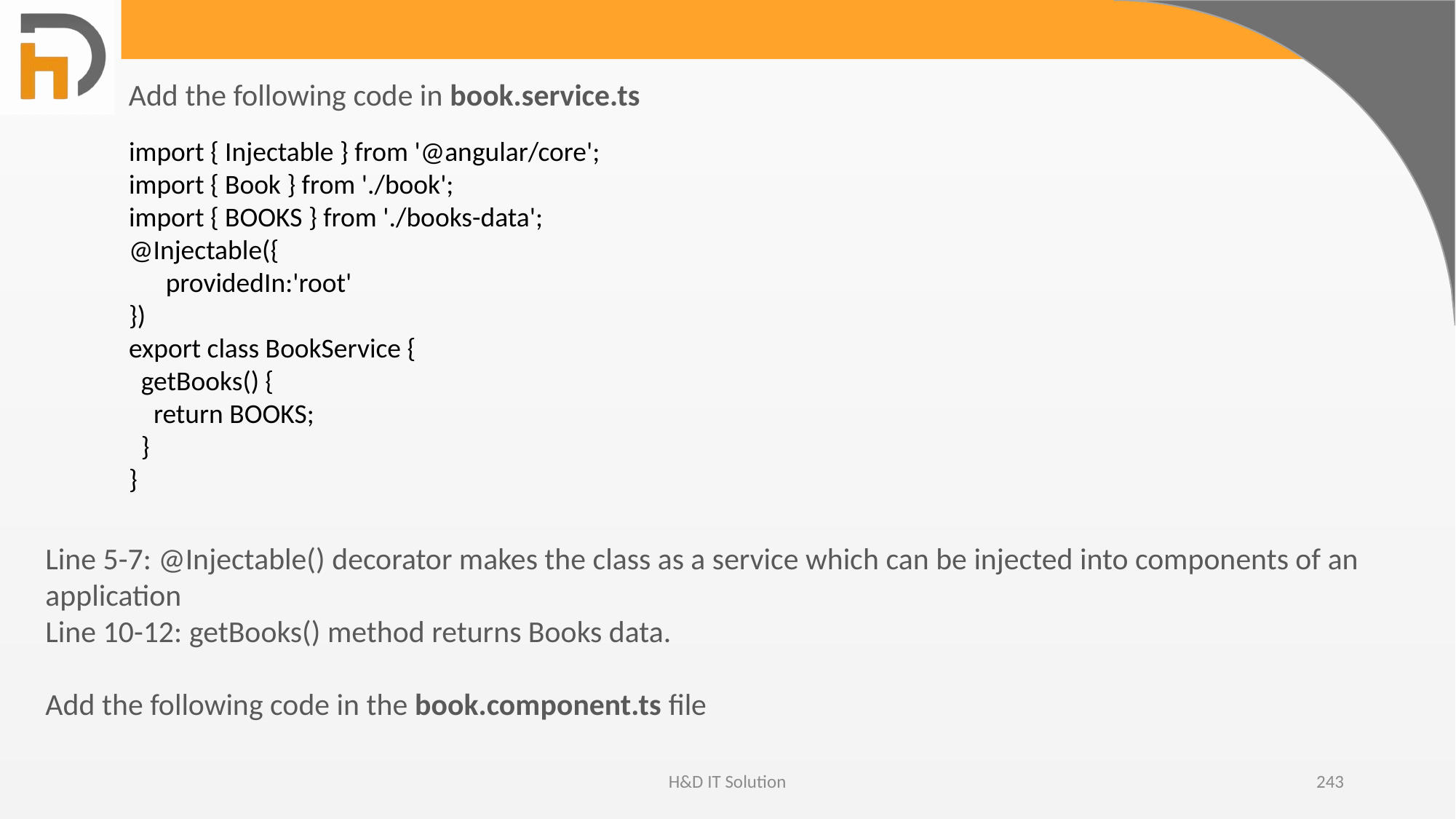

Add the following code in book.service.ts
import { Injectable } from '@angular/core';
import { Book } from './book';
import { BOOKS } from './books-data';
@Injectable({
      providedIn:'root'
})
export class BookService {
  getBooks() {
    return BOOKS;
  }
}
Line 5-7: @Injectable() decorator makes the class as a service which can be injected into components of an application
Line 10-12: getBooks() method returns Books data.

Add the following code in the book.component.ts file
H&D IT Solution
243